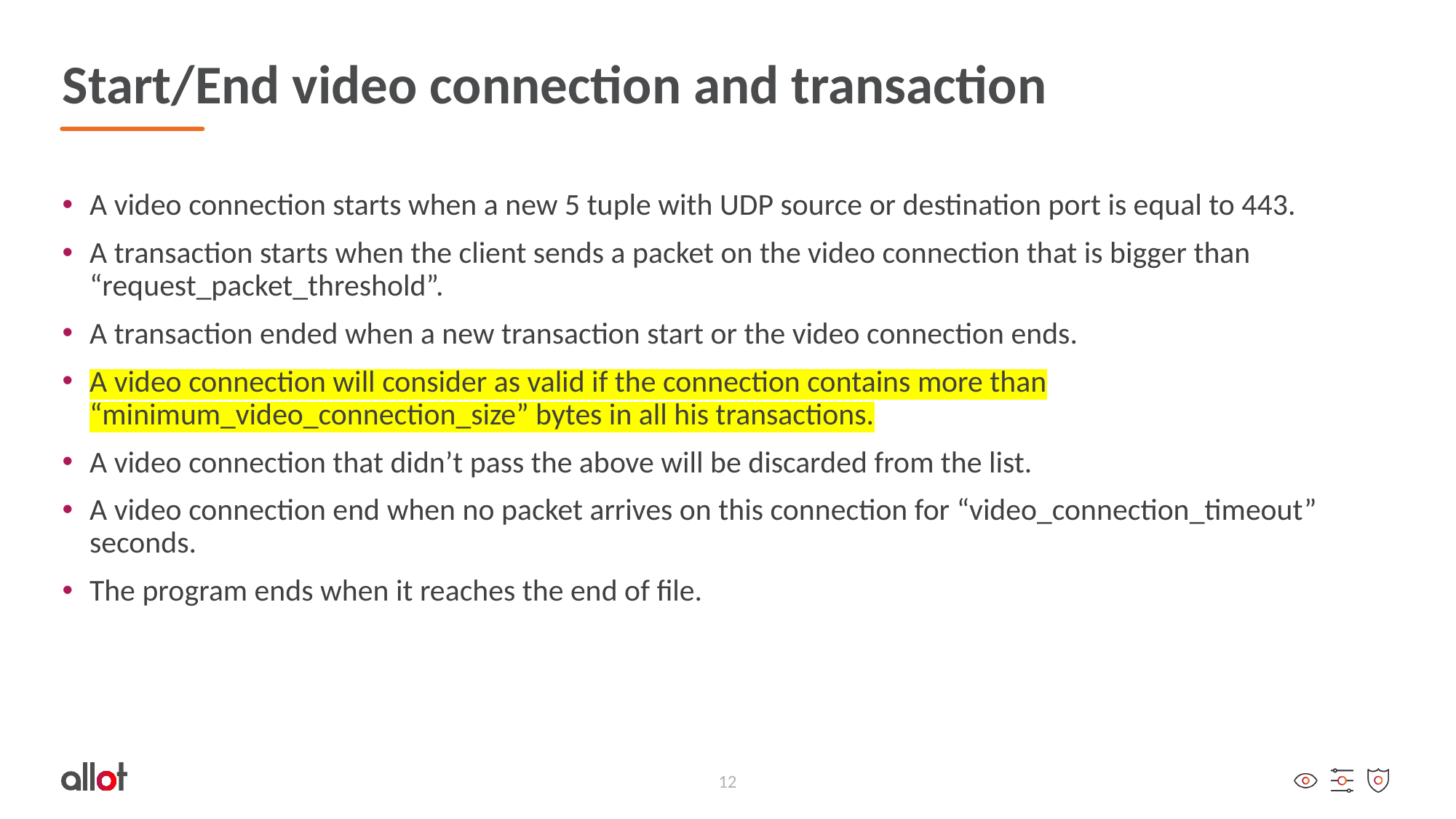

# Start/End video connection and transaction
A video connection starts when a new 5 tuple with UDP source or destination port is equal to 443.
A transaction starts when the client sends a packet on the video connection that is bigger than “request_packet_threshold”.
A transaction ended when a new transaction start or the video connection ends.
A video connection will consider as valid if the connection contains more than “minimum_video_connection_size” bytes in all his transactions.
A video connection that didn’t pass the above will be discarded from the list.
A video connection end when no packet arrives on this connection for “video_connection_timeout” seconds.
The program ends when it reaches the end of file.
12